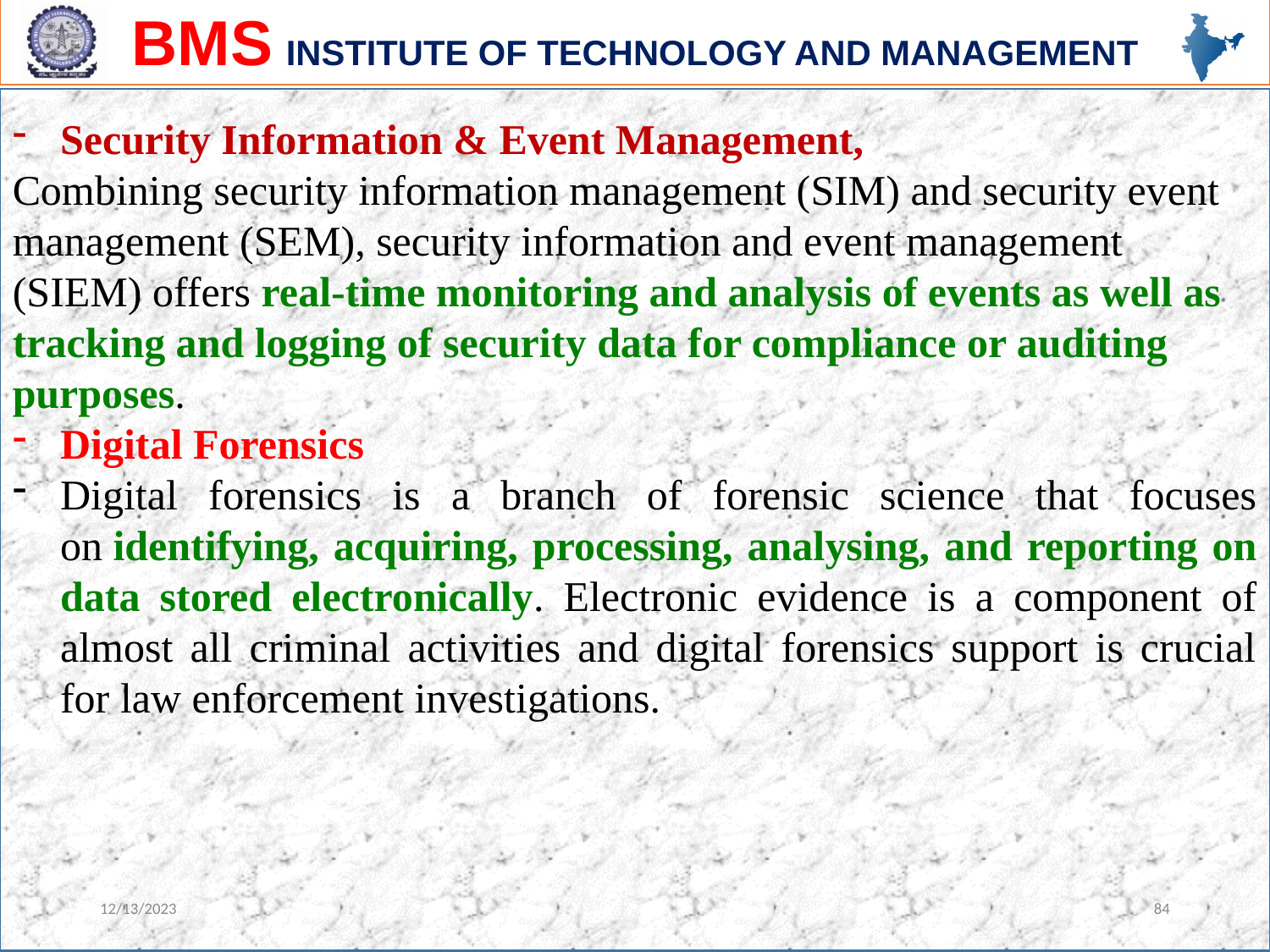

Security Information & Event Management,
Combining security information management (SIM) and security event management (SEM), security information and event management (SIEM) offers real-time monitoring and analysis of events as well as tracking and logging of security data for compliance or auditing purposes.
Digital Forensics
Digital forensics is a branch of forensic science that focuses on identifying, acquiring, processing, analysing, and reporting on data stored electronically. Electronic evidence is a component of almost all criminal activities and digital forensics support is crucial for law enforcement investigations.
12/13/2023
84